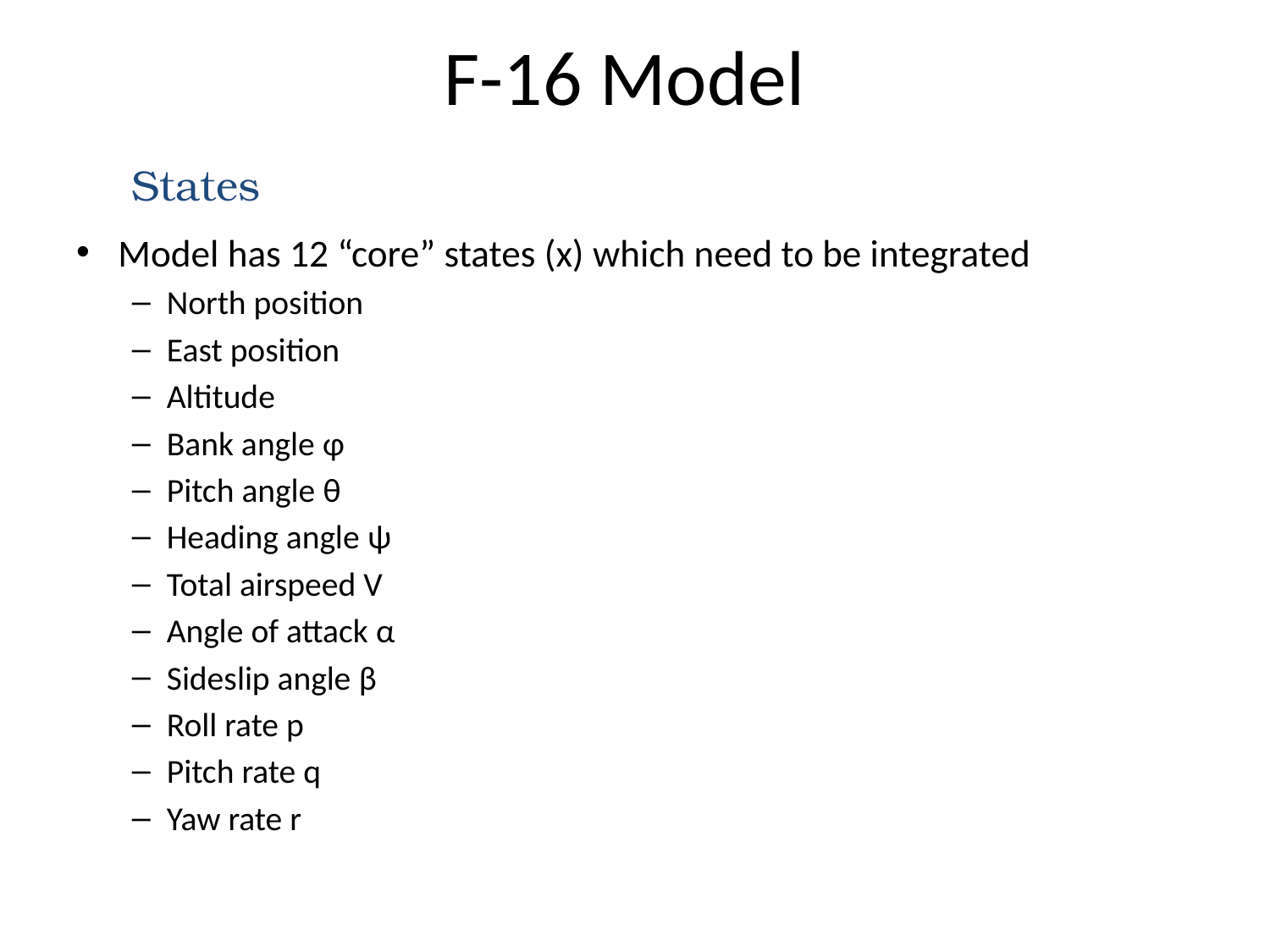

Model has 12 “core” states (x) which need to be integrated
North position
East position
Altitude
Bank angle φ
Pitch angle θ
Heading angle ψ
Total airspeed V
Angle of attack α
Sideslip angle β
Roll rate p
Pitch rate q
Yaw rate r

F-16 Model
States